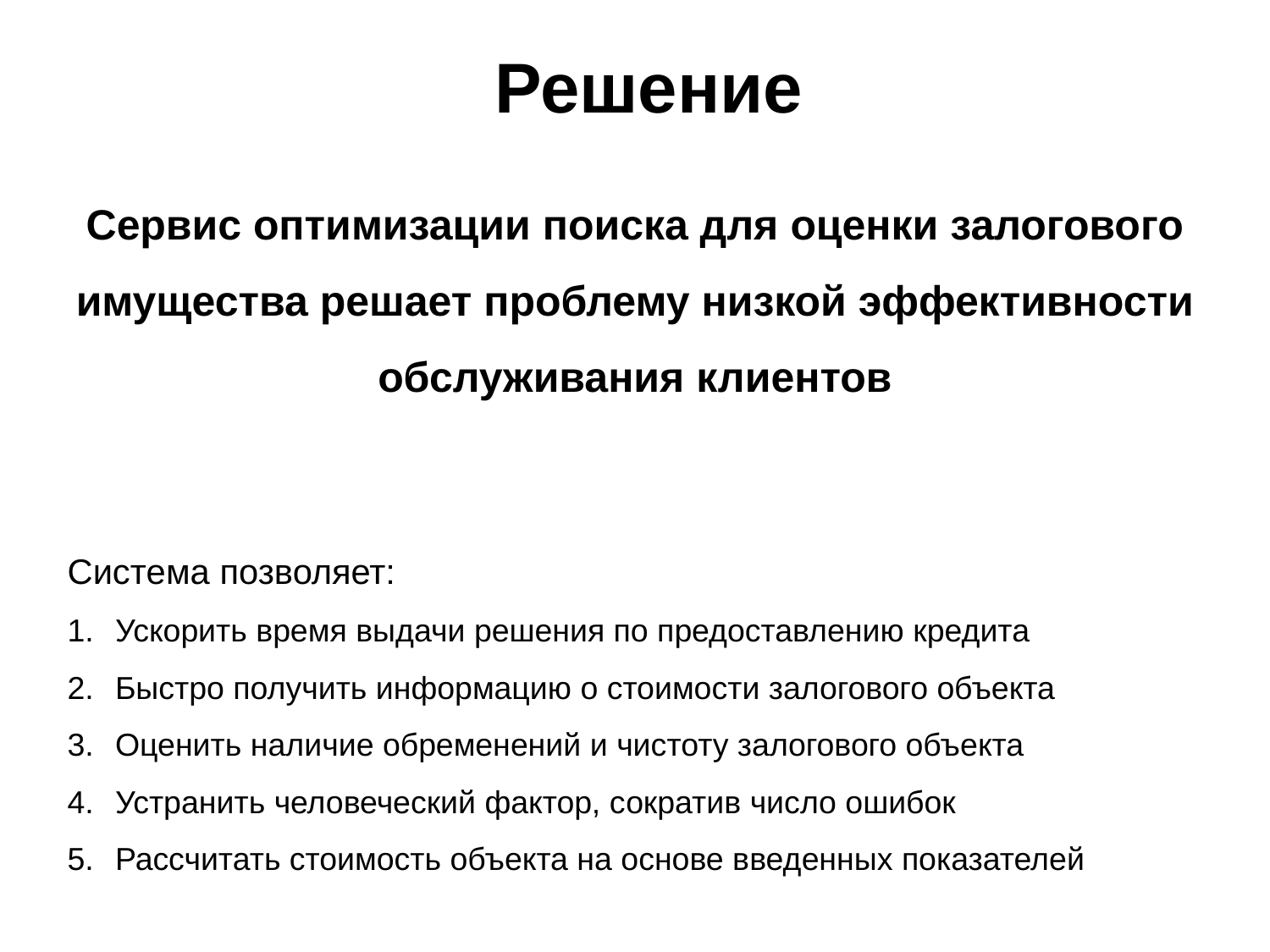

Решение
Сервис оптимизации поиска для оценки залогового имущества решает проблему низкой эффективности обслуживания клиентов

Система позволяет:
Ускорить время выдачи решения по предоставлению кредита
Быстро получить информацию о стоимости залогового объекта
Оценить наличие обременений и чистоту залогового объекта
Устранить человеческий фактор, сократив число ошибок
Рассчитать стоимость объекта на основе введенных показателей